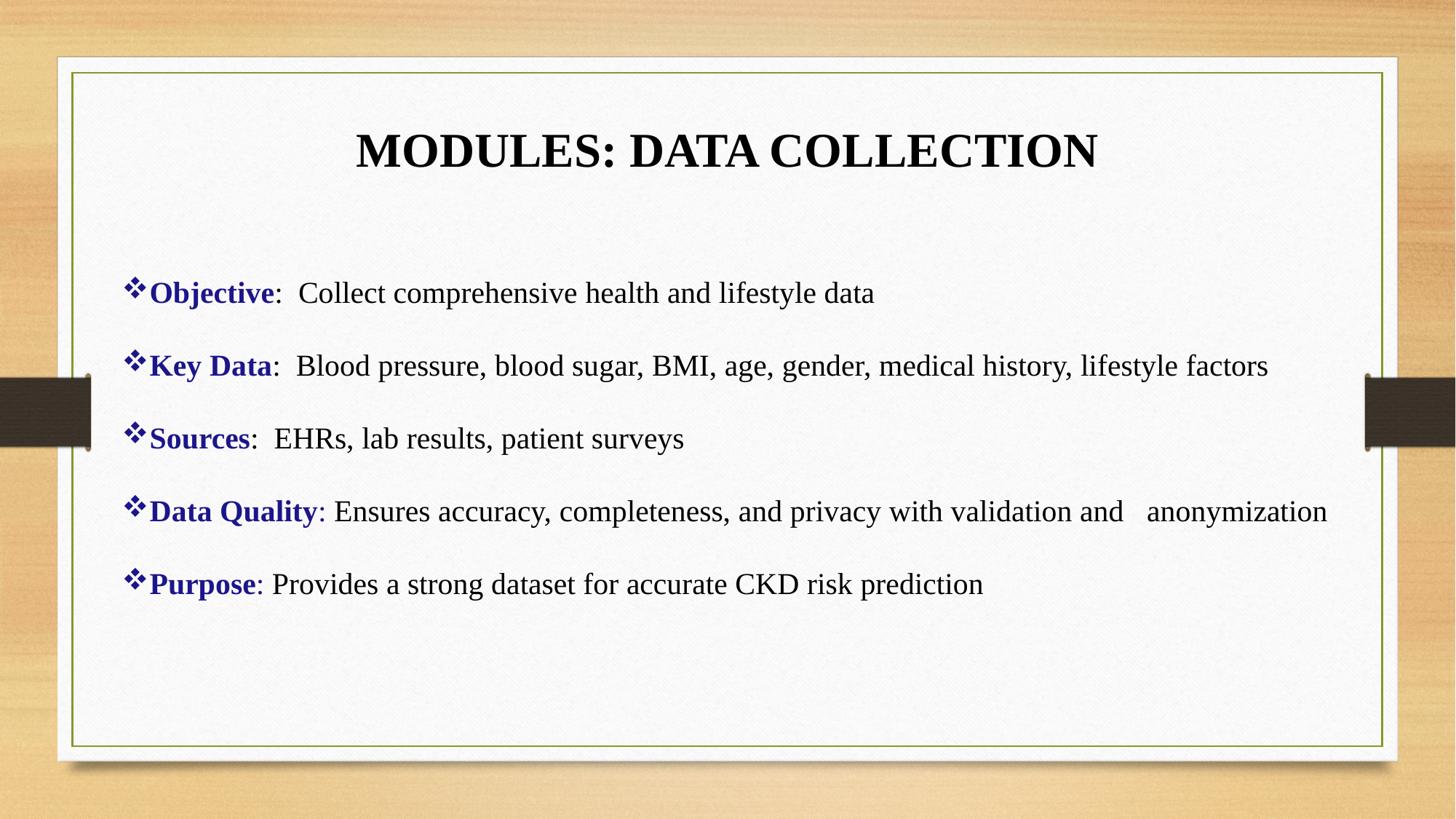

MODULES: DATA COLLECTION
Objective:  Collect comprehensive health and lifestyle data

Key Data:  Blood pressure, blood sugar, BMI, age, gender, medical history, lifestyle factors

Sources:  EHRs, lab results, patient surveys

Data Quality: Ensures accuracy, completeness, and privacy with validation and   anonymization

Purpose: Provides a strong dataset for accurate CKD risk prediction